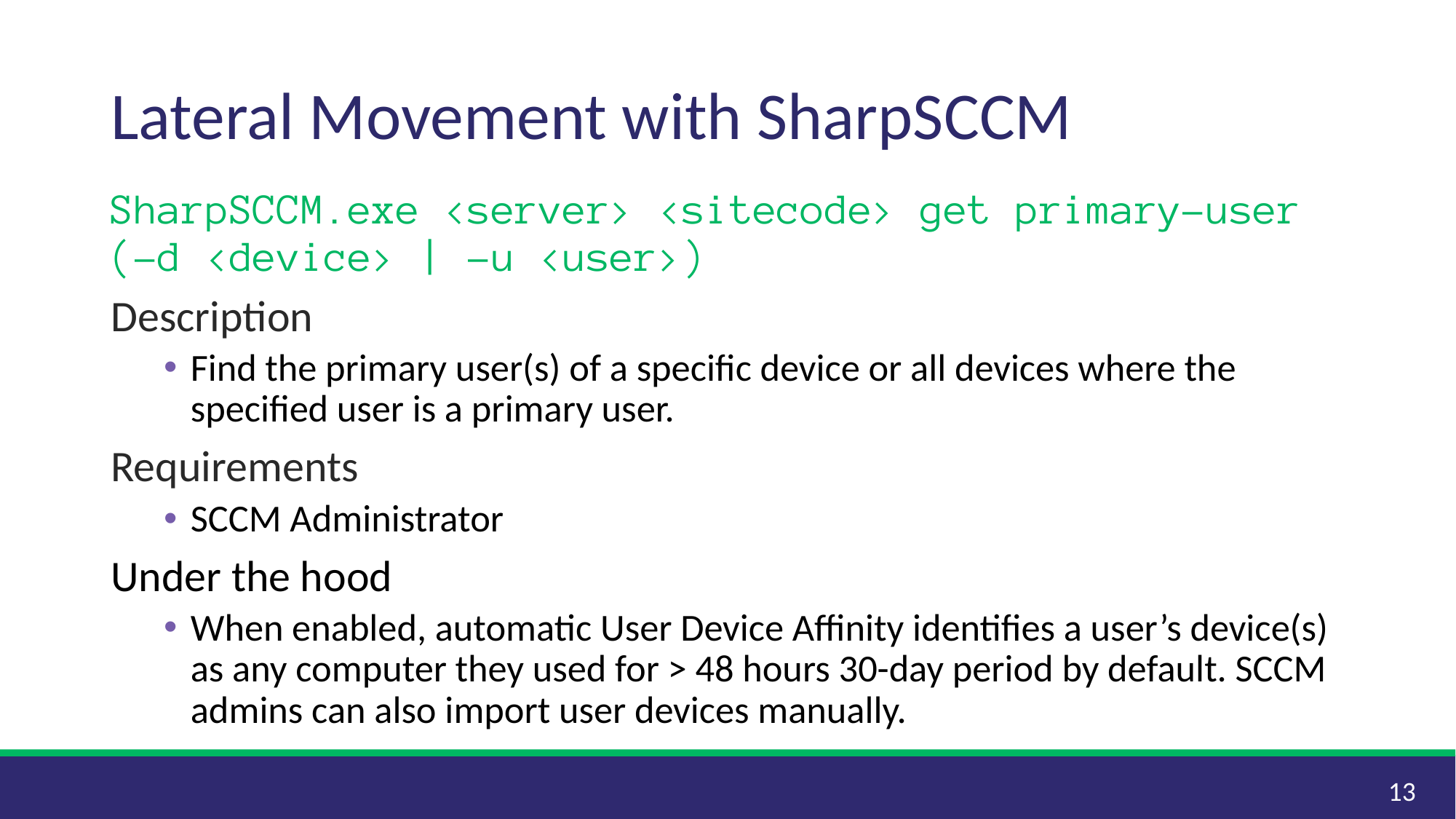

# Lateral Movement with SharpSCCM
SharpSCCM.exe <server> <sitecode> get primary-user (-d <device> | -u <user>)
Description
Find the primary user(s) of a specific device or all devices where the specified user is a primary user.
Requirements
SCCM Administrator
Under the hood
When enabled, automatic User Device Affinity identifies a user’s device(s) as any computer they used for > 48 hours 30-day period by default. SCCM admins can also import user devices manually.
13